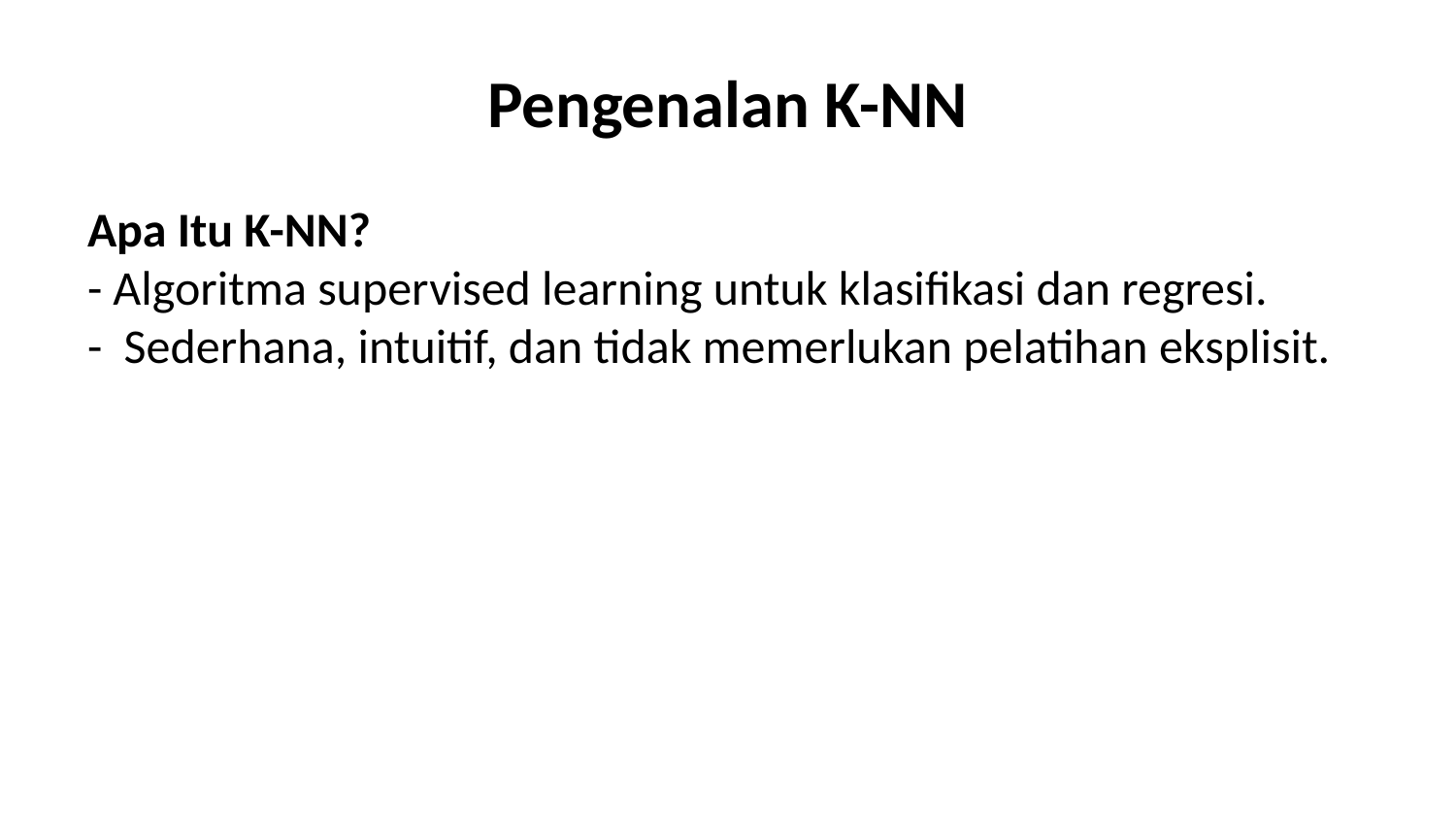

# Pengenalan K-NN
Apa Itu K-NN?
- Algoritma supervised learning untuk klasifikasi dan regresi.
-  Sederhana, intuitif, dan tidak memerlukan pelatihan eksplisit.